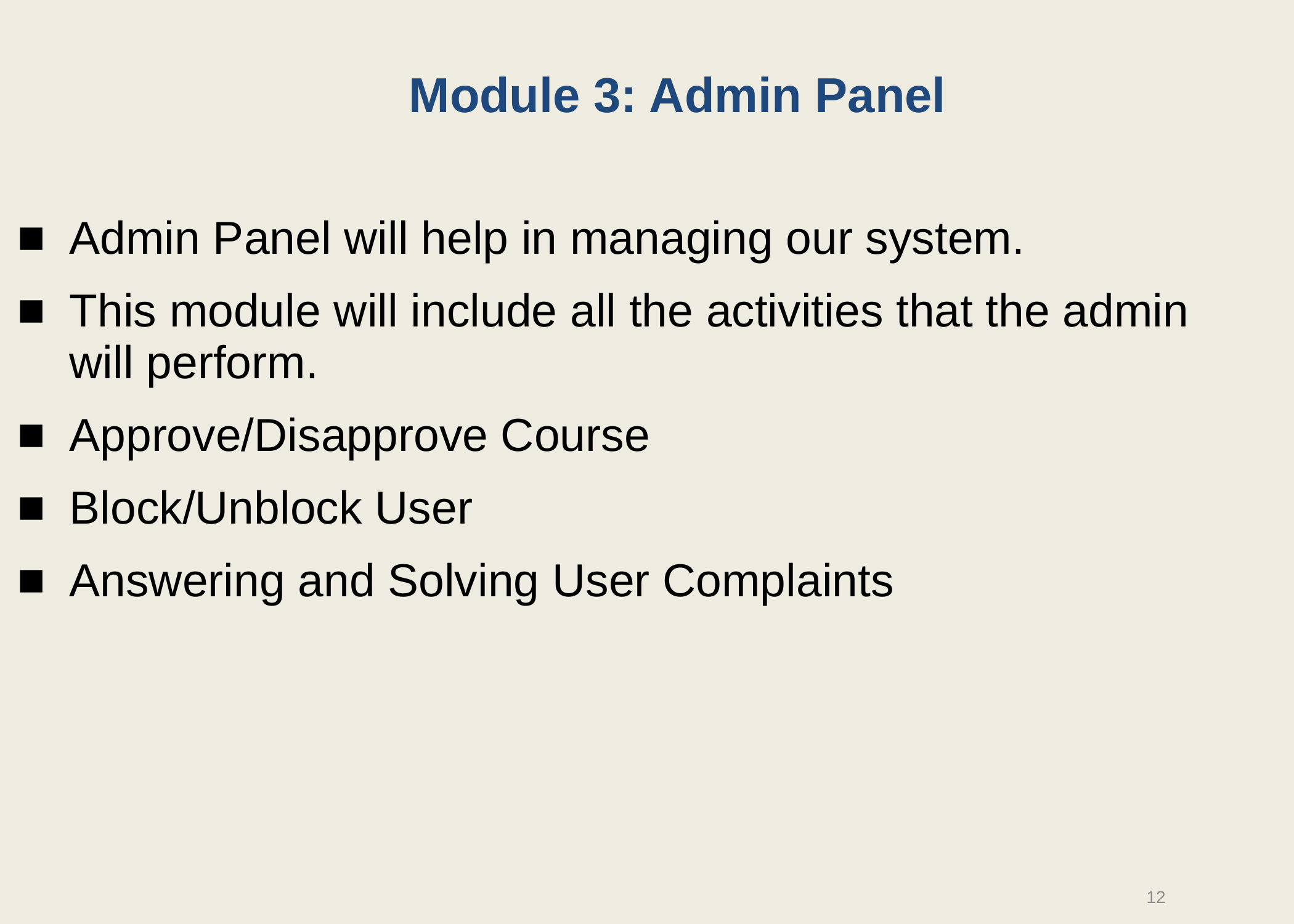

# Module 3: Admin Panel
Admin Panel will help in managing our system.
This module will include all the activities that the admin will perform.
Approve/Disapprove Course
Block/Unblock User
Answering and Solving User Complaints

12